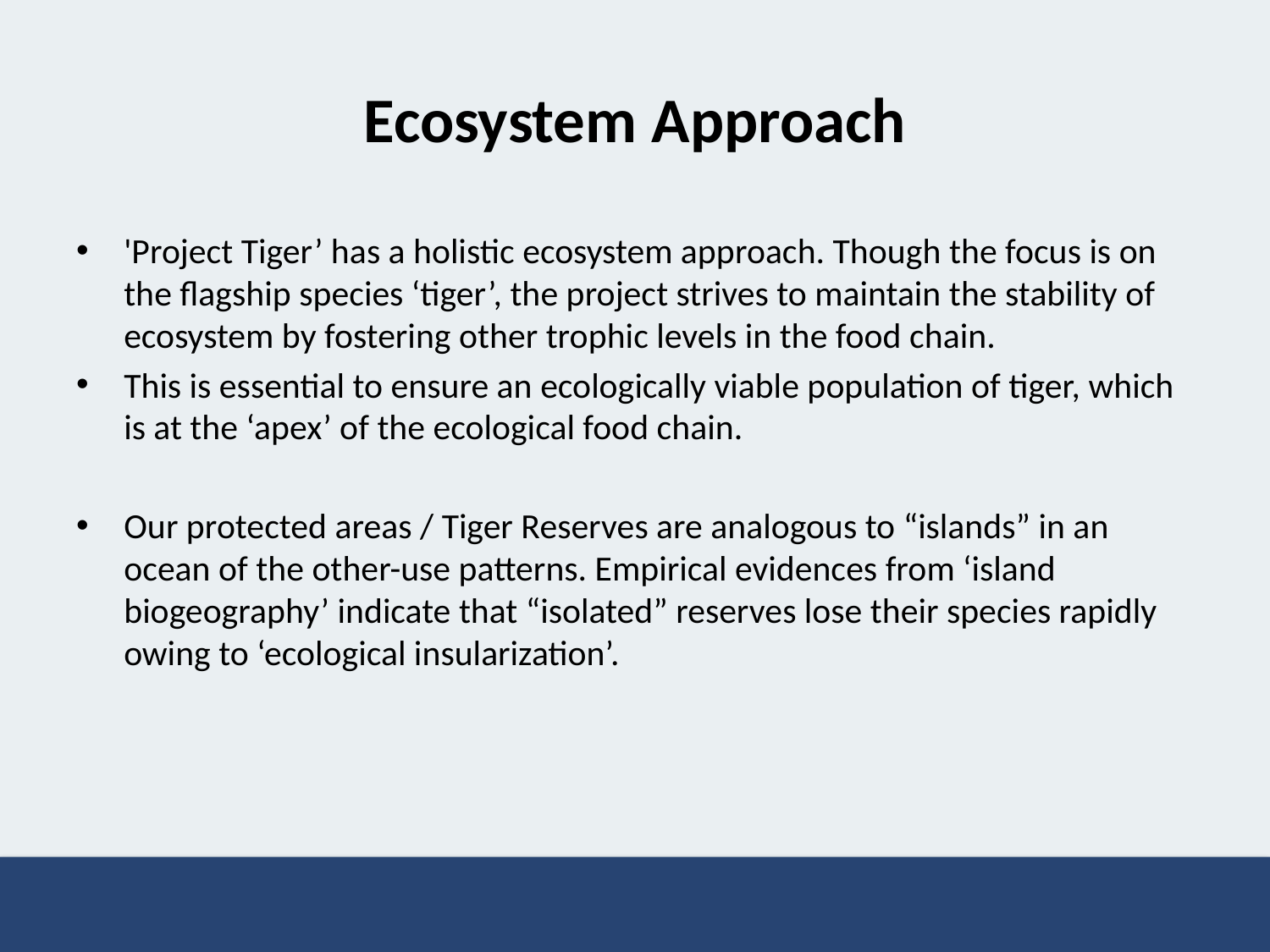

# Ecosystem Approach
'Project Tiger’ has a holistic ecosystem approach. Though the focus is on the flagship species ‘tiger’, the project strives to maintain the stability of ecosystem by fostering other trophic levels in the food chain.
This is essential to ensure an ecologically viable population of tiger, which is at the ‘apex’ of the ecological food chain.

Our protected areas / Tiger Reserves are analogous to “islands” in an ocean of the other-use patterns. Empirical evidences from ‘island biogeography’ indicate that “isolated” reserves lose their species rapidly owing to ‘ecological insularization’.